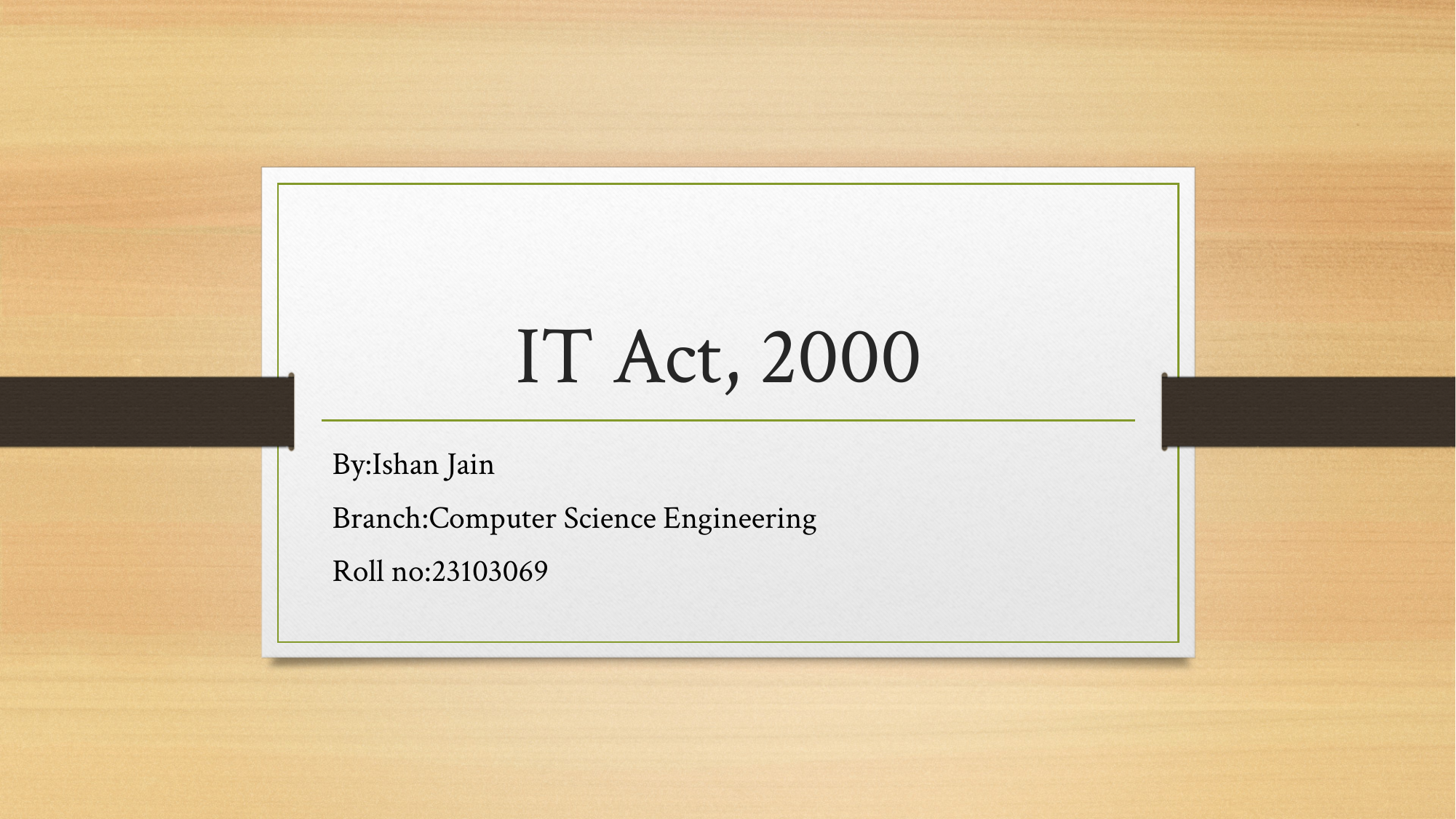

# IT Act, 2000
By:Ishan Jain
Branch:Computer Science Engineering
Roll no:23103069